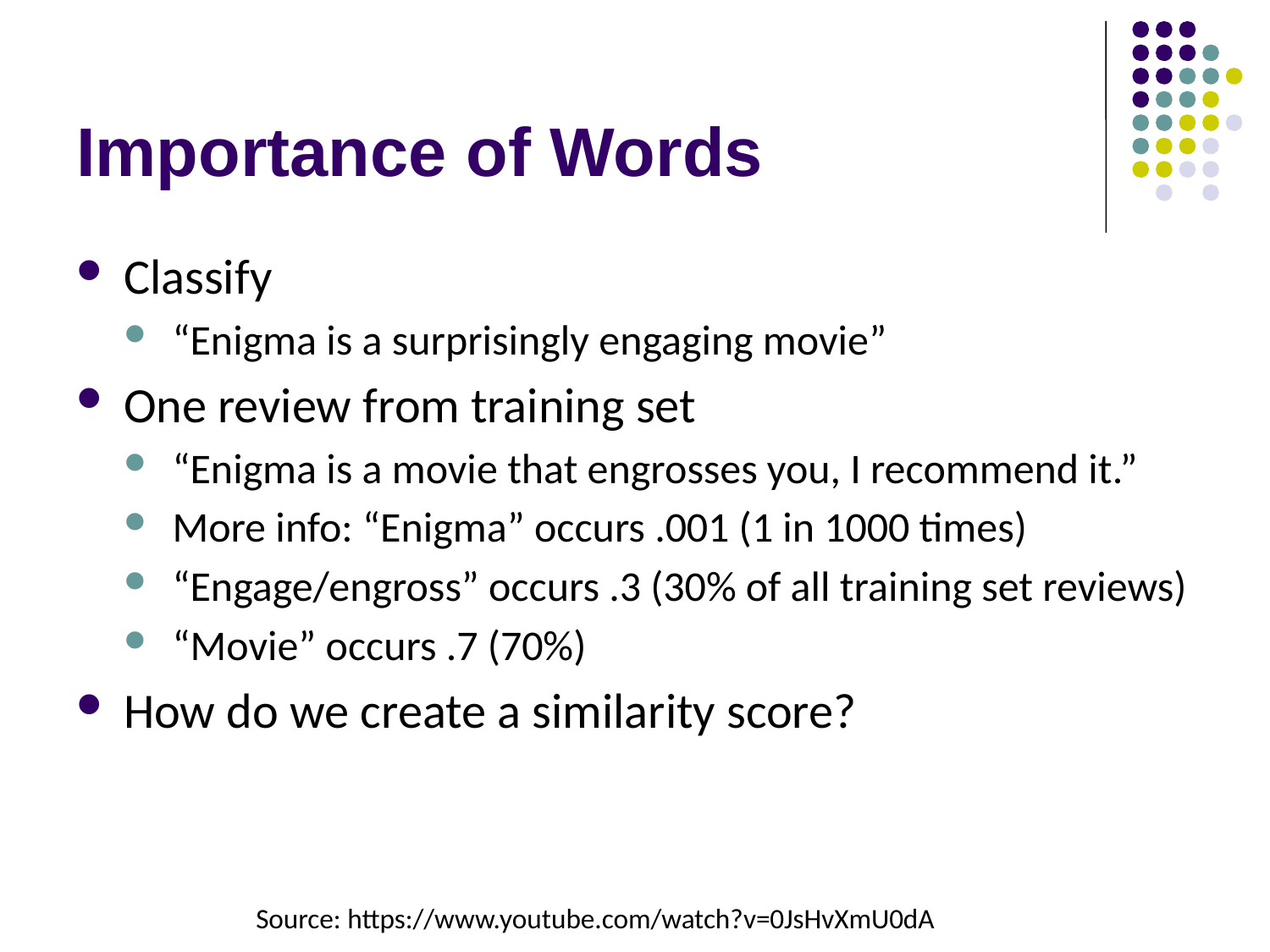

# Importance of Words
Classify
“Enigma is a surprisingly engaging movie”
One review from training set
“Enigma is a movie that engrosses you, I recommend it.”
More info: “Enigma” occurs .001 (1 in 1000 times)
“Engage/engross” occurs .3 (30% of all training set reviews)
“Movie” occurs .7 (70%)
How do we create a similarity score?
Source: https://www.youtube.com/watch?v=0JsHvXmU0dA